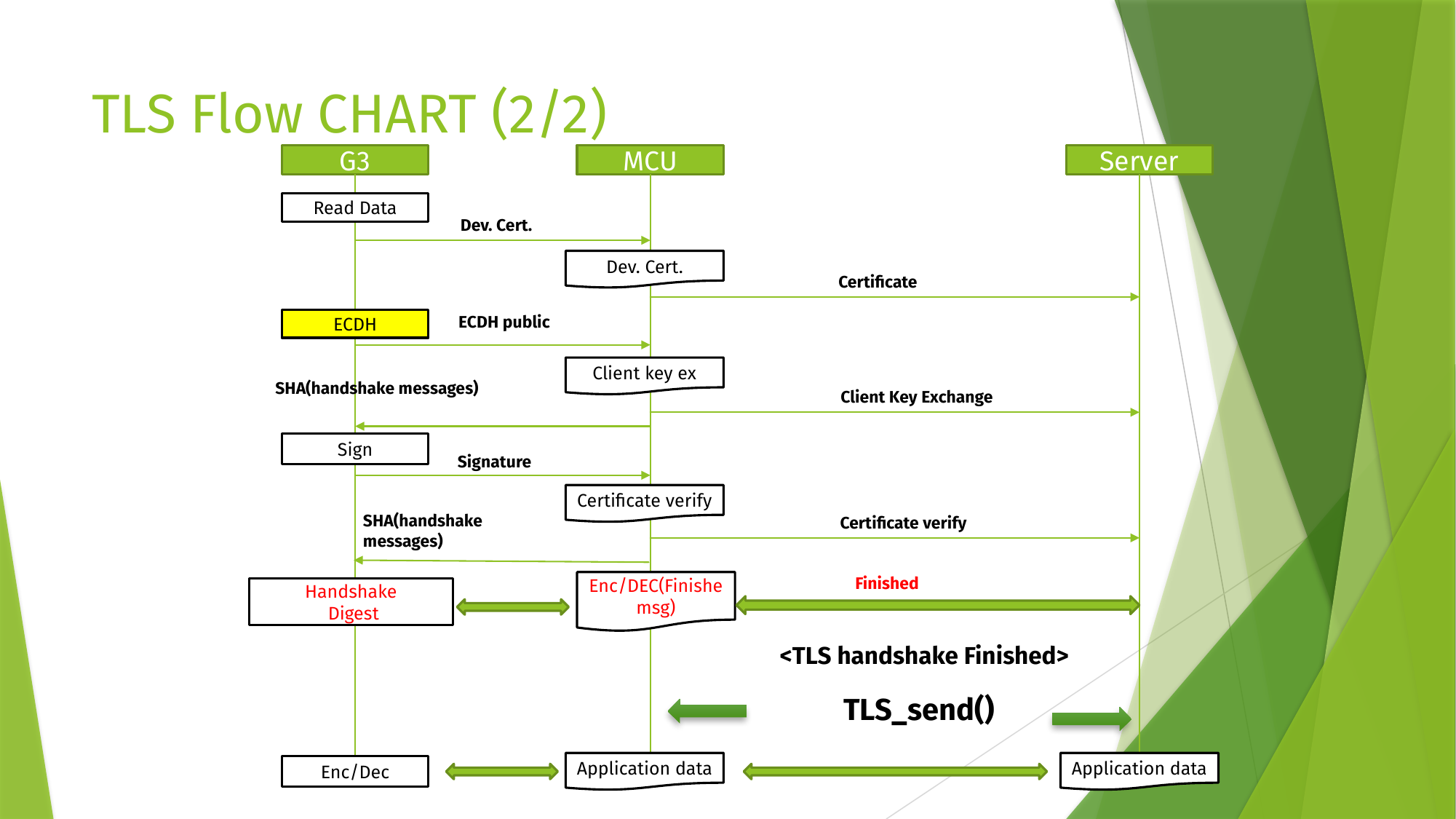

# TLS Flow CHART (2/2)
G3
MCU
Server
Read Data
Dev. Cert.
Dev. Cert.
Certificate
ECDH public
ECDH
Client key ex
SHA(handshake messages)
Client Key Exchange
Sign
Signature
Certificate verify
SHA(handshake
messages)
Certificate verify
Finished
Enc/DEC(Finishe msg)
Handshake
 Digest

<TLS handshake Finished>
TLS_send()

Application data
Application data
Enc/Dec